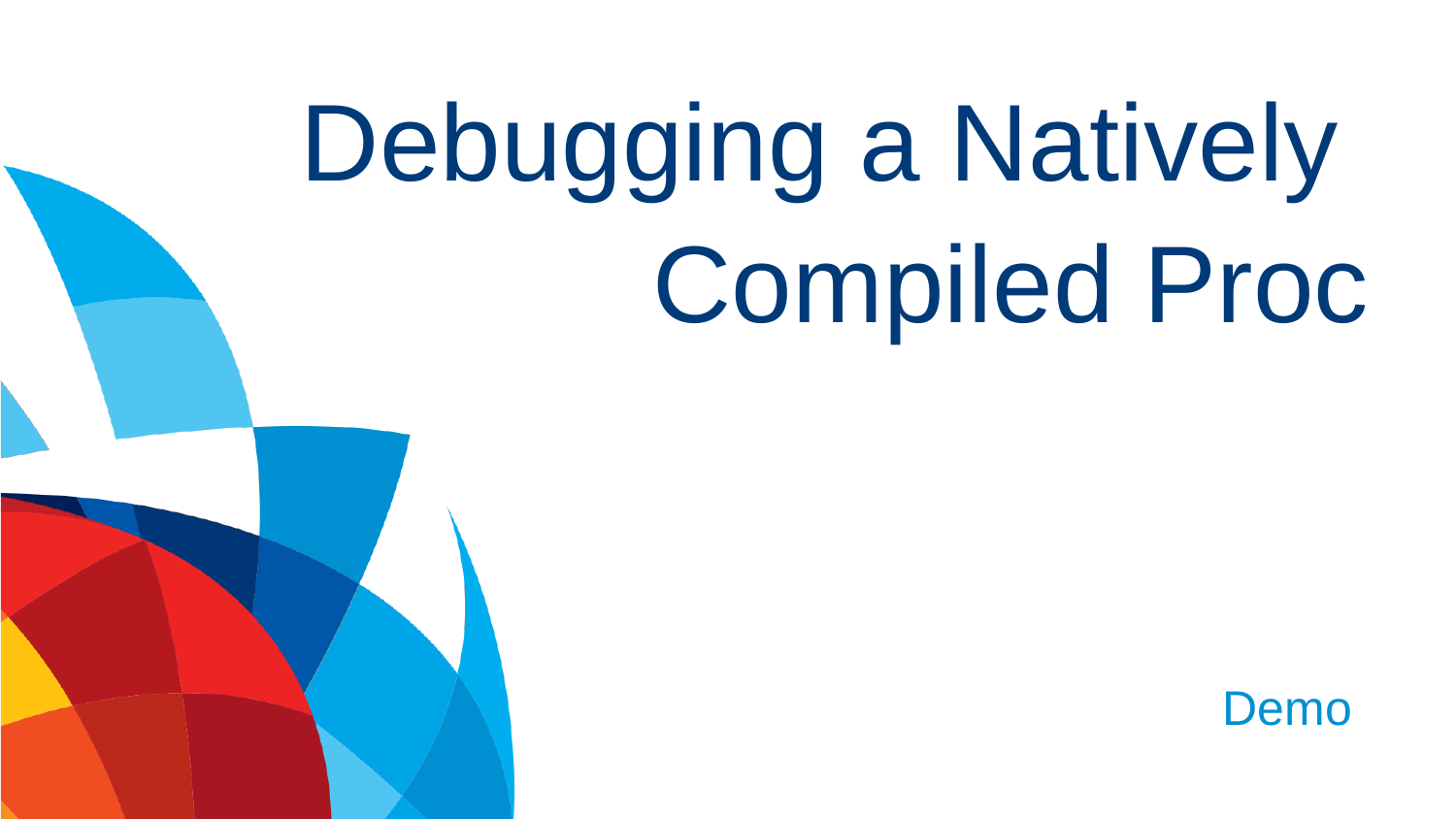

# Debugging a Natively Compiled Proc
Demo